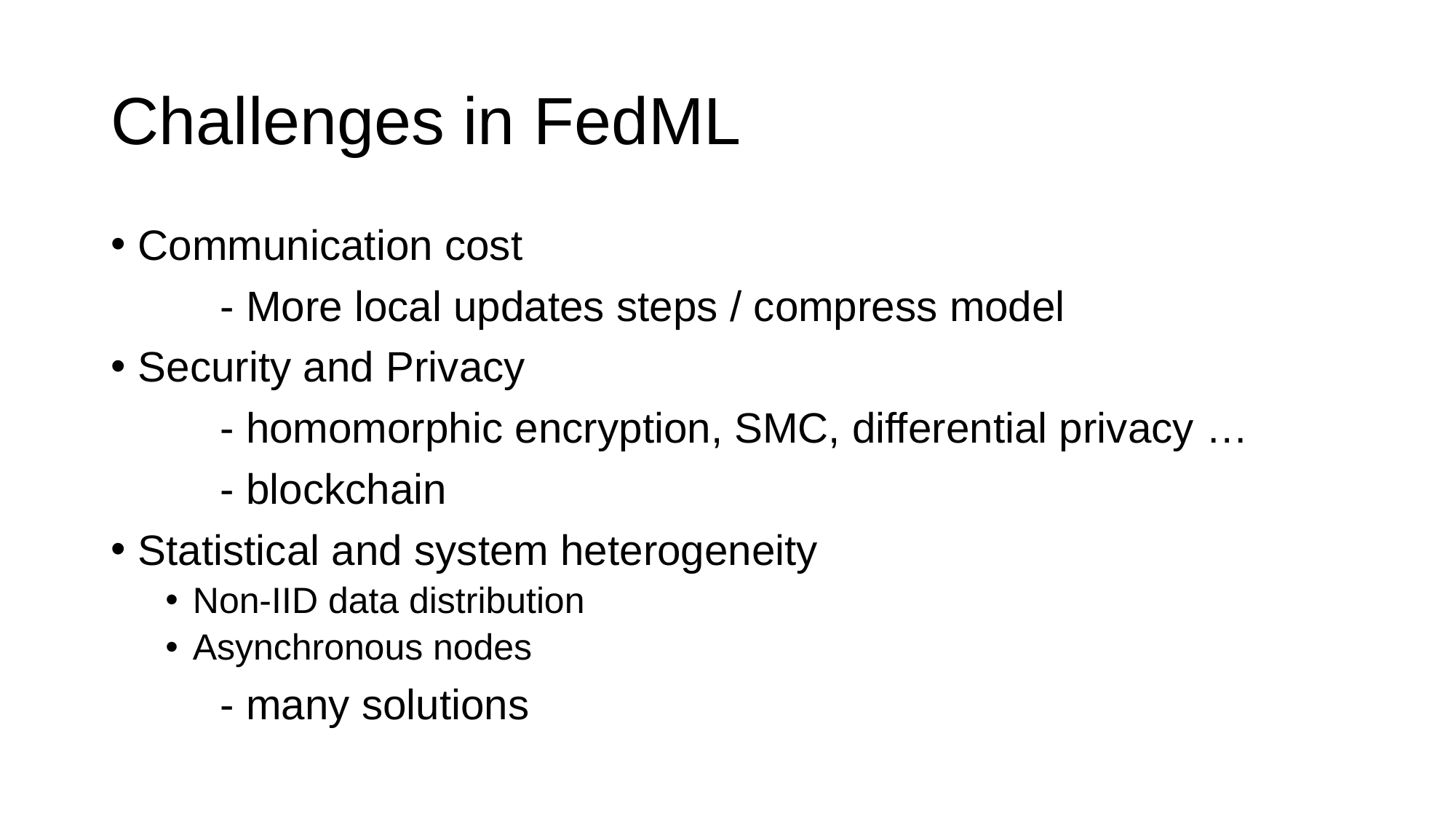

# Challenges in FedML
Communication cost
	- More local updates steps / compress model
Security and Privacy
	- homomorphic encryption, SMC, differential privacy …
	- blockchain
Statistical and system heterogeneity
Non-IID data distribution
Asynchronous nodes
	- many solutions